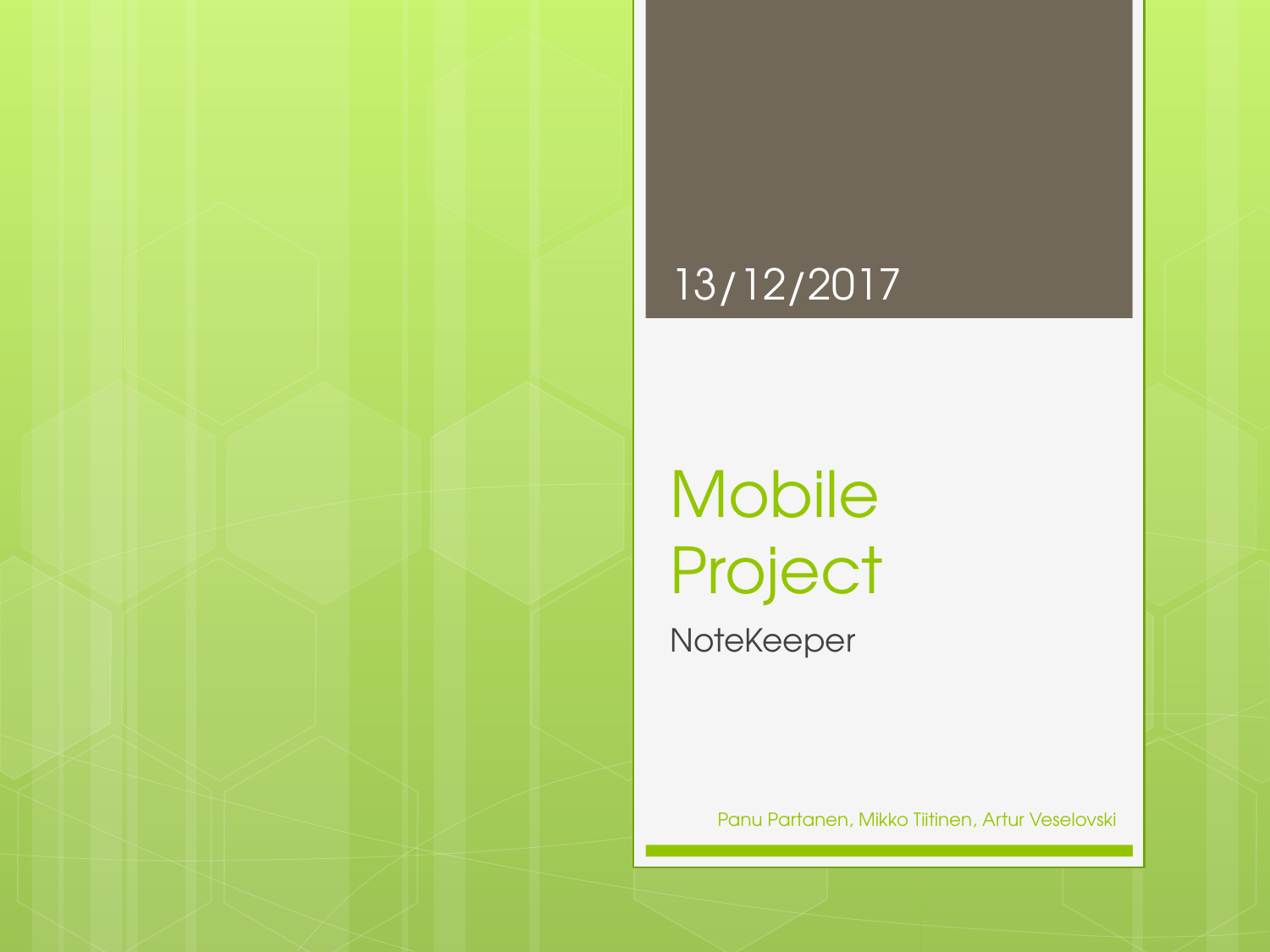

13/12/2017
# Mobile Project
NoteKeeper
Panu Partanen, Mikko Tiitinen, Artur Veselovski